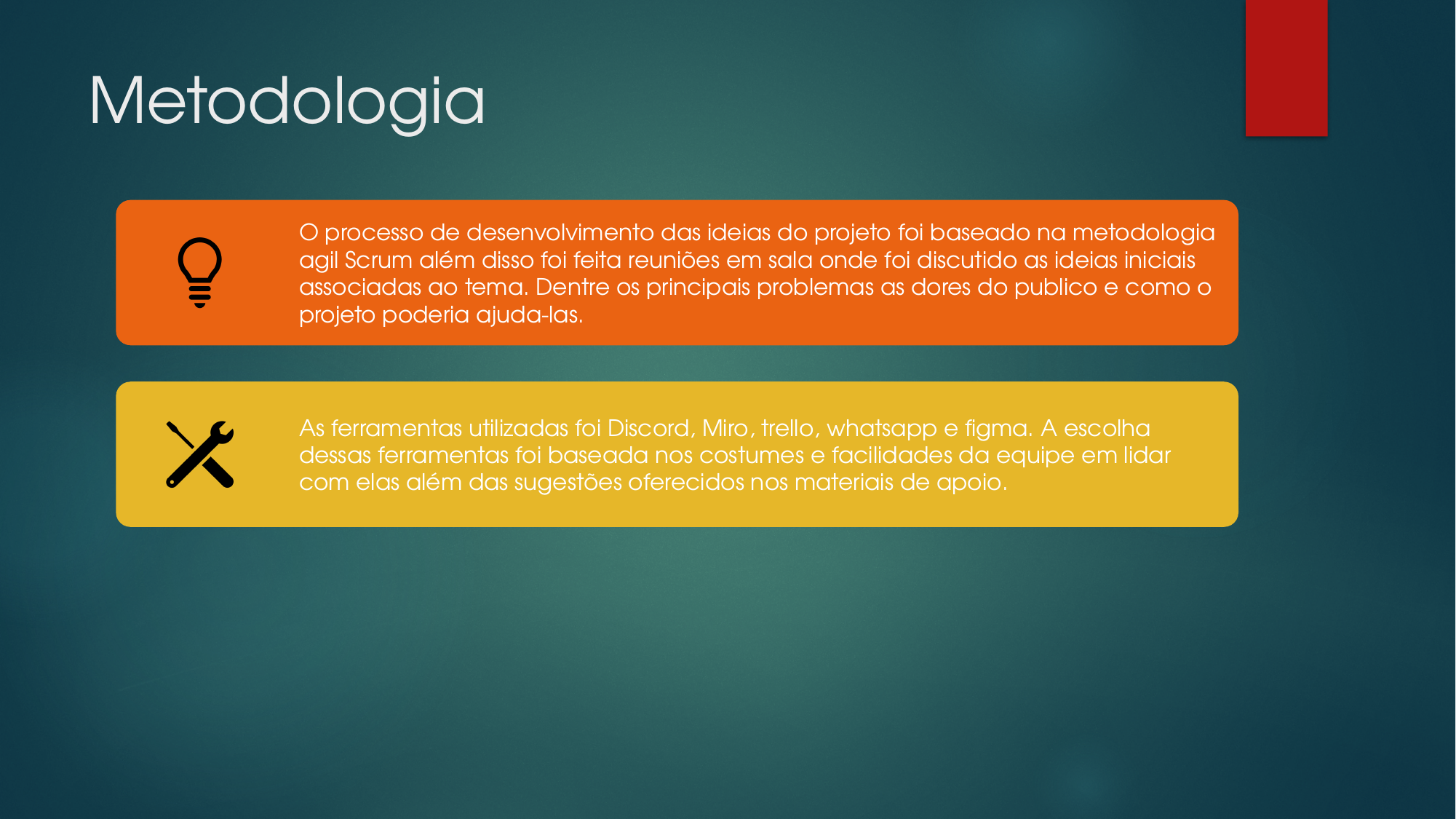

# Metodologia
O processo de desenvolvimento das ideias do projeto foi baseado na metodologia agil Scrum além disso foi feita reuniões em sala onde foi discutido as ideias iniciais associadas ao tema. Dentre os principais problemas as dores do publico e como o projeto poderia ajuda-las.
As ferramentas utilizadas foi Discord, Miro, trello, whatsapp e figma. A escolha dessas ferramentas foi baseada nos costumes e facilidades da equipe em lidar com elas além das sugestões oferecidos nos materiais de apoio.